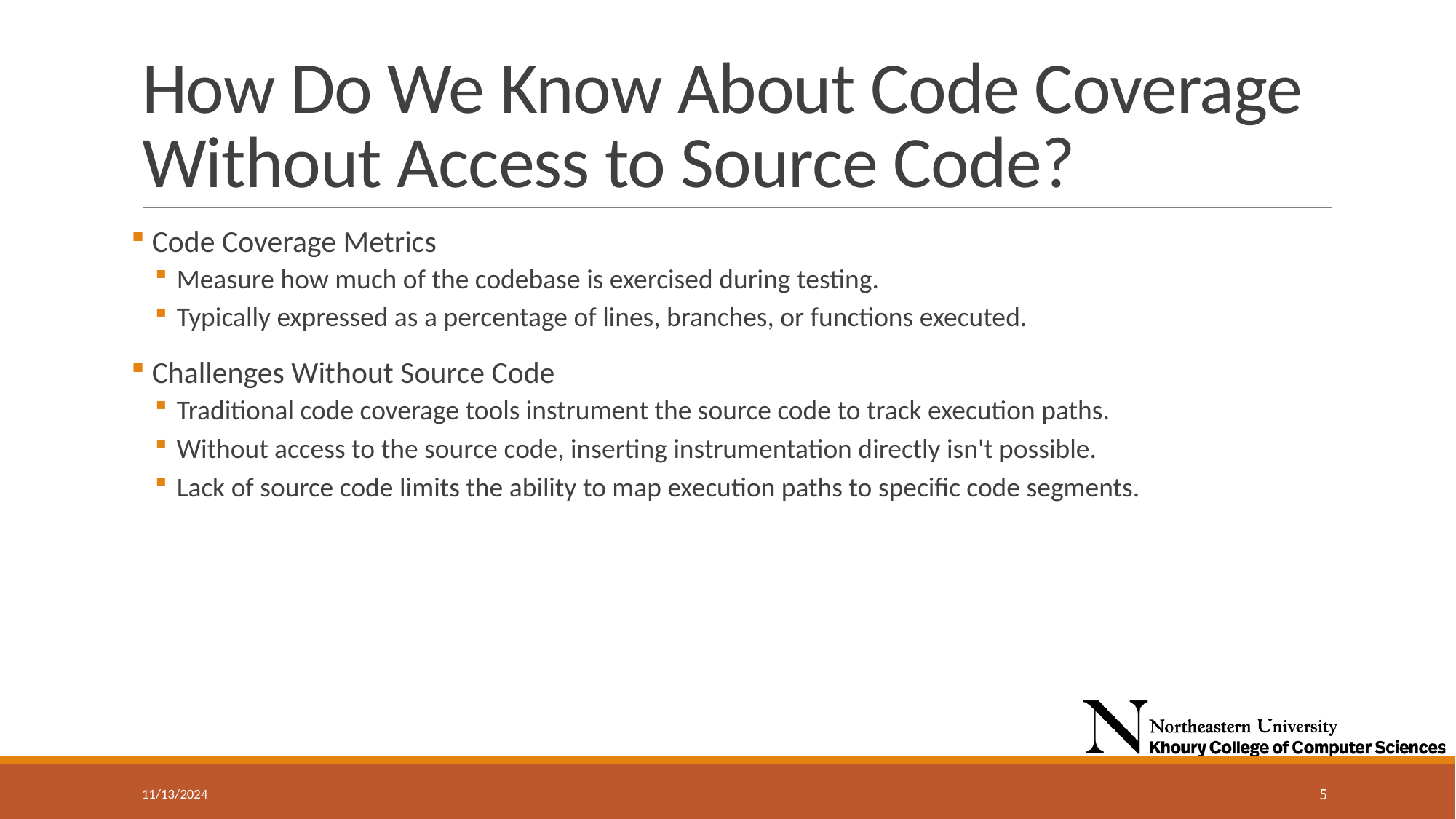

# How Do We Know About Code Coverage Without Access to Source Code?
 Code Coverage Metrics
Measure how much of the codebase is exercised during testing.
Typically expressed as a percentage of lines, branches, or functions executed.
 Challenges Without Source Code
Traditional code coverage tools instrument the source code to track execution paths.
Without access to the source code, inserting instrumentation directly isn't possible.
Lack of source code limits the ability to map execution paths to specific code segments.

11/13/2024
5